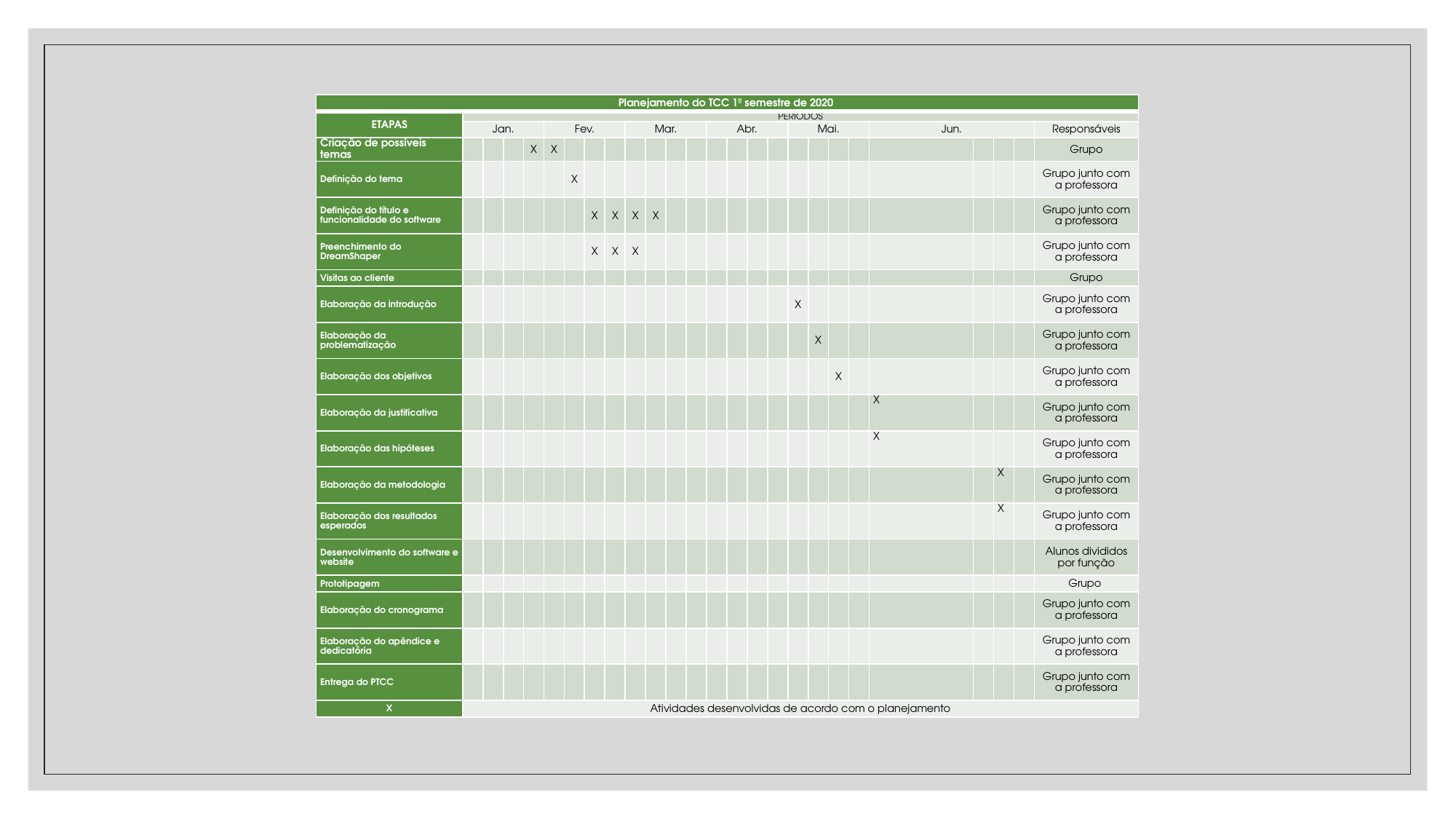

| Planejamento do TCC 1º semestre de 2020 |  |  |  |  |  |  |  |  |  |  |  |  |  |  |  |  |  |  |  |  |  |  |  |  |  |
| --- | --- | --- | --- | --- | --- | --- | --- | --- | --- | --- | --- | --- | --- | --- | --- | --- | --- | --- | --- | --- | --- | --- | --- | --- | --- |
| ETAPAS | PERÍODOS |  |  |  |  |  |  |  |  |  |  |  |  |  |  |  |  |  |  |  |  |  |  |  |  |
|  | Jan. |  |  |  | Fev. |  |  |  | Mar. |  |  |  | Abr. |  |  |  | Mai. |  |  |  | Jun. |  |  |  | Responsáveis |
| Criação de possíveis temas |  |  |  | X | X |  |  |  |  |  |  |  |  |  |  |  |  |  |  |  |  |  |  |  | Grupo |
| Definição do tema |  |  |  |  |  | X |  |  |  |  |  |  |  |  |  |  |  |  |  |  |  |  |  |  | Grupo junto com a professora |
| Definição do título e funcionalidade do software |  |  |  |  |  |  | X | X | X | X |  |  |  |  |  |  |  |  |  |  |  |  |  |  | Grupo junto com a professora |
| Preenchimento do DreamShaper |  |  |  |  |  |  | X | X | X |  |  |  |  |  |  |  |  |  |  |  |  |  |  |  | Grupo junto com a professora |
| Visitas ao cliente |  |  |  |  |  |  |  |  |  |  |  |  |  |  |  |  |  |  |  |  |  |  |  |  | Grupo |
| Elaboração da introdução |  |  |  |  |  |  |  |  |  |  |  |  |  |  |  |  | X |  |  |  |  |  |  |  | Grupo junto com a professora |
| Elaboração da problematização |  |  |  |  |  |  |  |  |  |  |  |  |  |  |  |  |  | X |  |  |  |  |  |  | Grupo junto com a professora |
| Elaboração dos objetivos |  |  |  |  |  |  |  |  |  |  |  |  |  |  |  |  |  |  | X |  |  |  |  |  | Grupo junto com a professora |
| Elaboração da justificativa |  |  |  |  |  |  |  |  |  |  |  |  |  |  |  |  |  |  |  |  | X |  |  |  | Grupo junto com a professora |
| Elaboração das hipóteses |  |  |  |  |  |  |  |  |  |  |  |  |  |  |  |  |  |  |  |  | X |  |  |  | Grupo junto com a professora |
| Elaboração da metodologia |  |  |  |  |  |  |  |  |  |  |  |  |  |  |  |  |  |  |  |  |  |  | X |  | Grupo junto com a professora |
| Elaboração dos resultados esperados |  |  |  |  |  |  |  |  |  |  |  |  |  |  |  |  |  |  |  |  |  |  | X |  | Grupo junto com a professora |
| Desenvolvimento do software e website |  |  |  |  |  |  |  |  |  |  |  |  |  |  |  |  |  |  |  |  |  |  |  |  | Alunos divididos por função |
| Prototipagem |  |  |  |  |  |  |  |  |  |  |  |  |  |  |  |  |  |  |  |  |  |  |  |  | Grupo |
| Elaboração do cronograma |  |  |  |  |  |  |  |  |  |  |  |  |  |  |  |  |  |  |  |  |  |  |  |  | Grupo junto com a professora |
| Elaboração do apêndice e dedicatória |  |  |  |  |  |  |  |  |  |  |  |  |  |  |  |  |  |  |  |  |  |  |  |  | Grupo junto com a professora |
| Entrega do PTCC |  |  |  |  |  |  |  |  |  |  |  |  |  |  |  |  |  |  |  |  |  |  |  |  | Grupo junto com a professora |
| X | Atividades desenvolvidas de acordo com o planejamento |  |  |  |  |  |  |  |  |  |  |  |  |  |  |  |  |  |  |  |  |  |  |  |  |